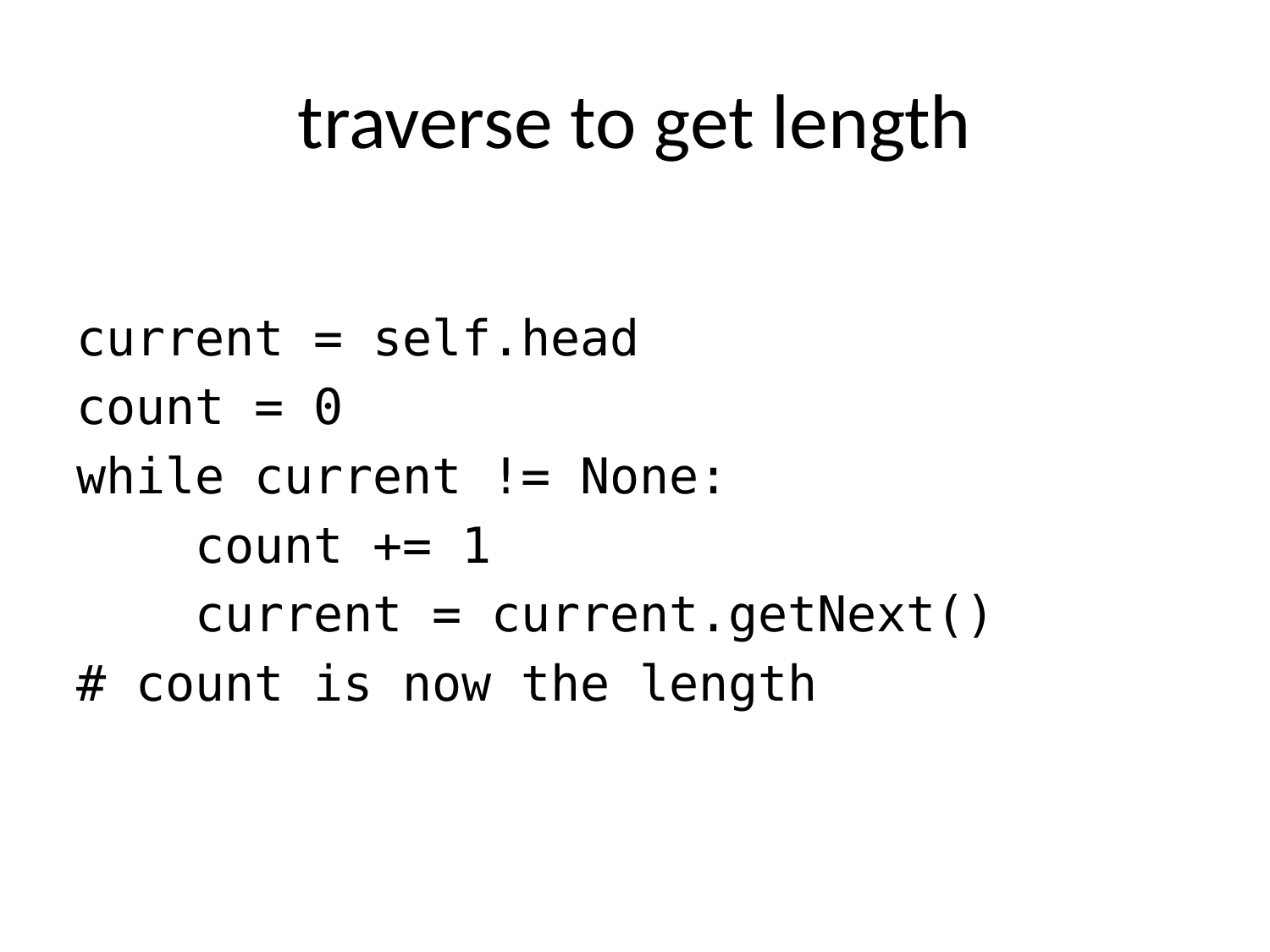

# traverse to get length

current = self.head
count = 0
while current != None:
    count += 1
    current = current.getNext()
# count is now the length